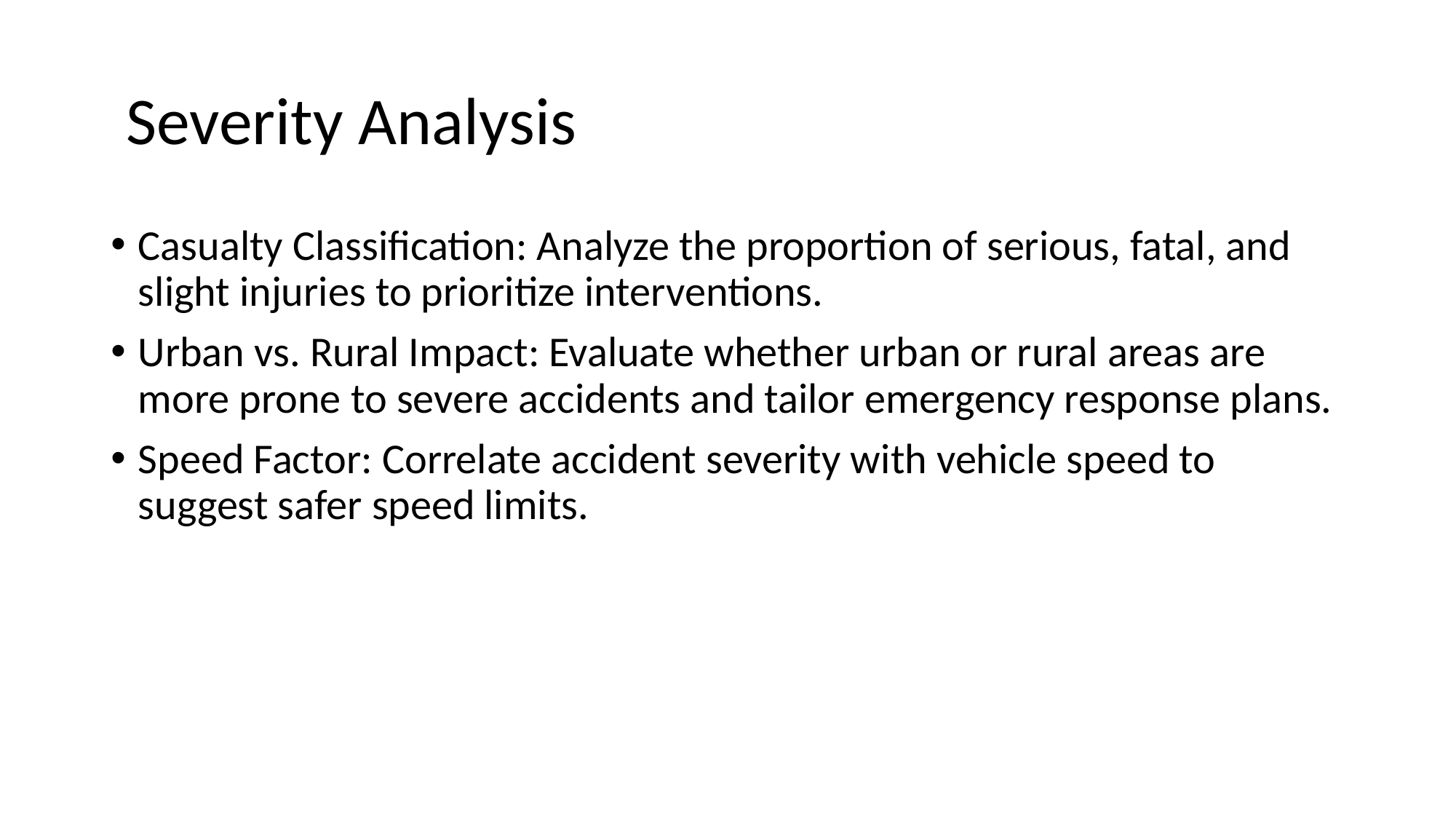

# Severity Analysis
Casualty Classification: Analyze the proportion of serious, fatal, and slight injuries to prioritize interventions.
Urban vs. Rural Impact: Evaluate whether urban or rural areas are more prone to severe accidents and tailor emergency response plans.
Speed Factor: Correlate accident severity with vehicle speed to suggest safer speed limits.